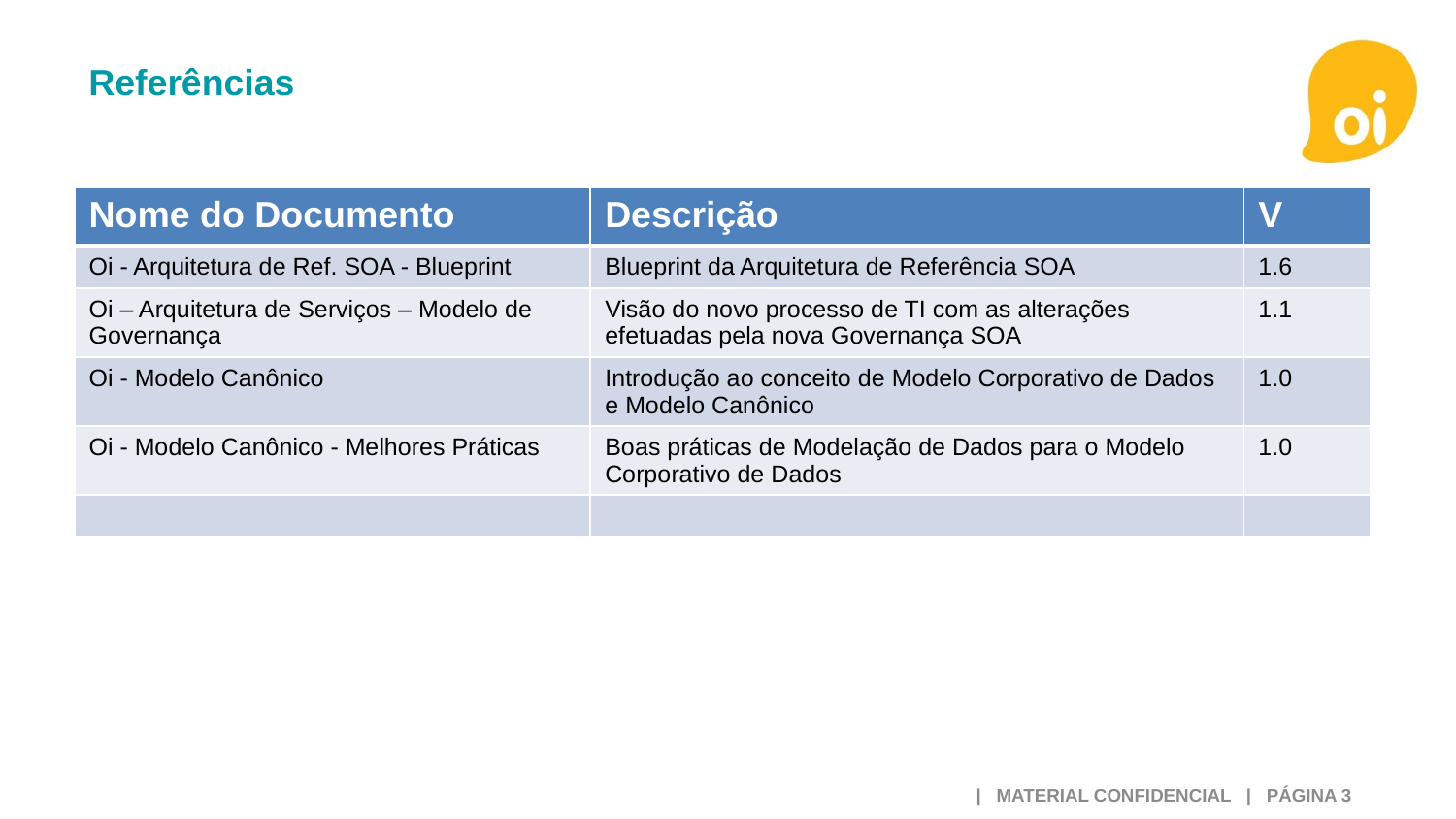

Referências
| Nome do Documento | Descrição | V |
| --- | --- | --- |
| Oi - Arquitetura de Ref. SOA - Blueprint | Blueprint da Arquitetura de Referência SOA | 1.6 |
| Oi – Arquitetura de Serviços – Modelo de Governança | Visão do novo processo de TI com as alterações efetuadas pela nova Governança SOA | 1.1 |
| Oi - Modelo Canônico | Introdução ao conceito de Modelo Corporativo de Dados e Modelo Canônico | 1.0 |
| Oi - Modelo Canônico - Melhores Práticas | Boas práticas de Modelação de Dados para o Modelo Corporativo de Dados | 1.0 |
|  |  |  |
 |   MATERIAL CONFIDENCIAL   |   PÁGINA 3